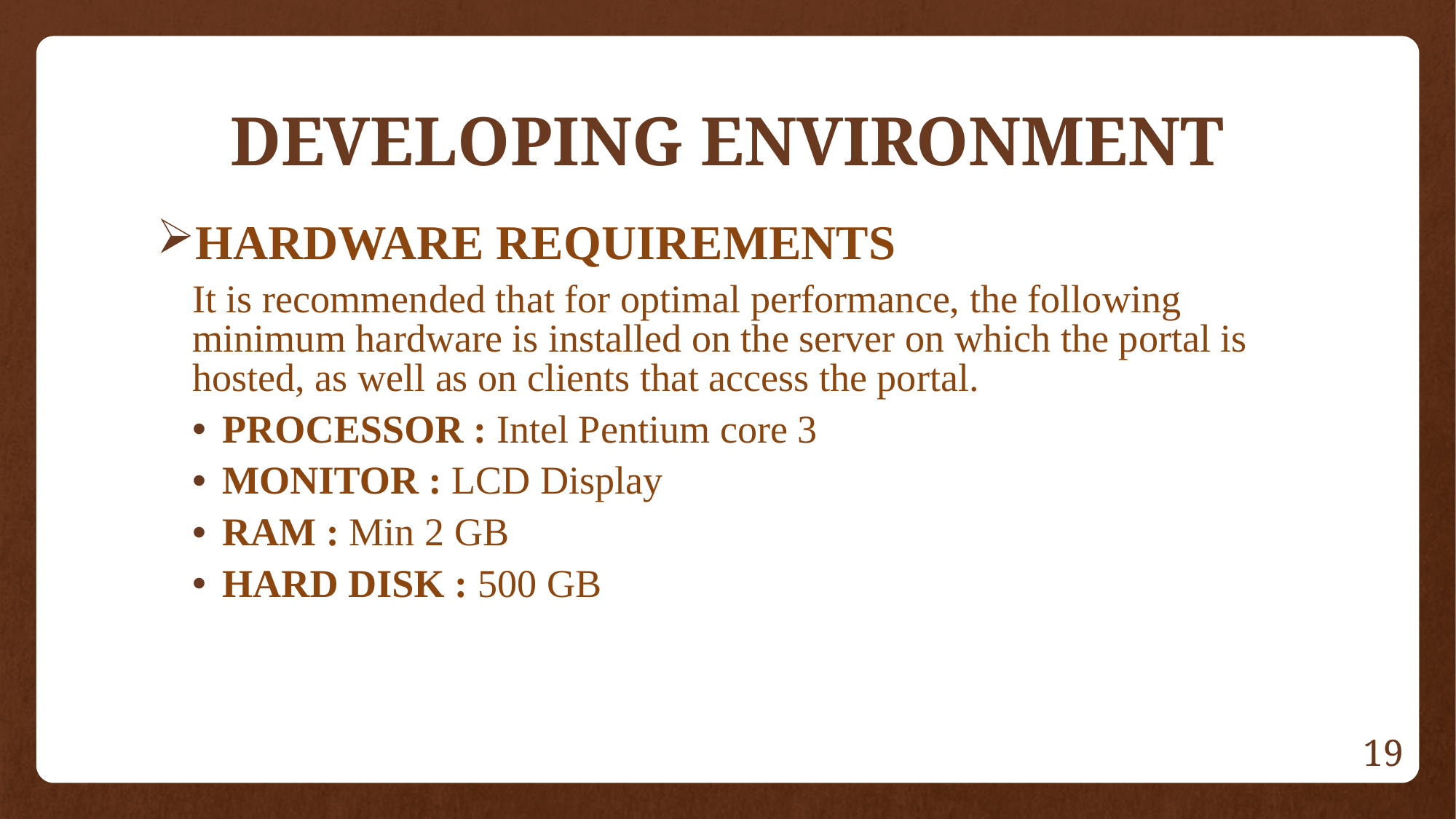

# DEVELOPING ENVIRONMENT
HARDWARE REQUIREMENTS
It is recommended that for optimal performance, the following minimum hardware is installed on the server on which the portal is hosted, as well as on clients that access the portal.
PROCESSOR : Intel Pentium core 3
MONITOR : LCD Display
RAM : Min 2 GB
HARD DISK : 500 GB
19